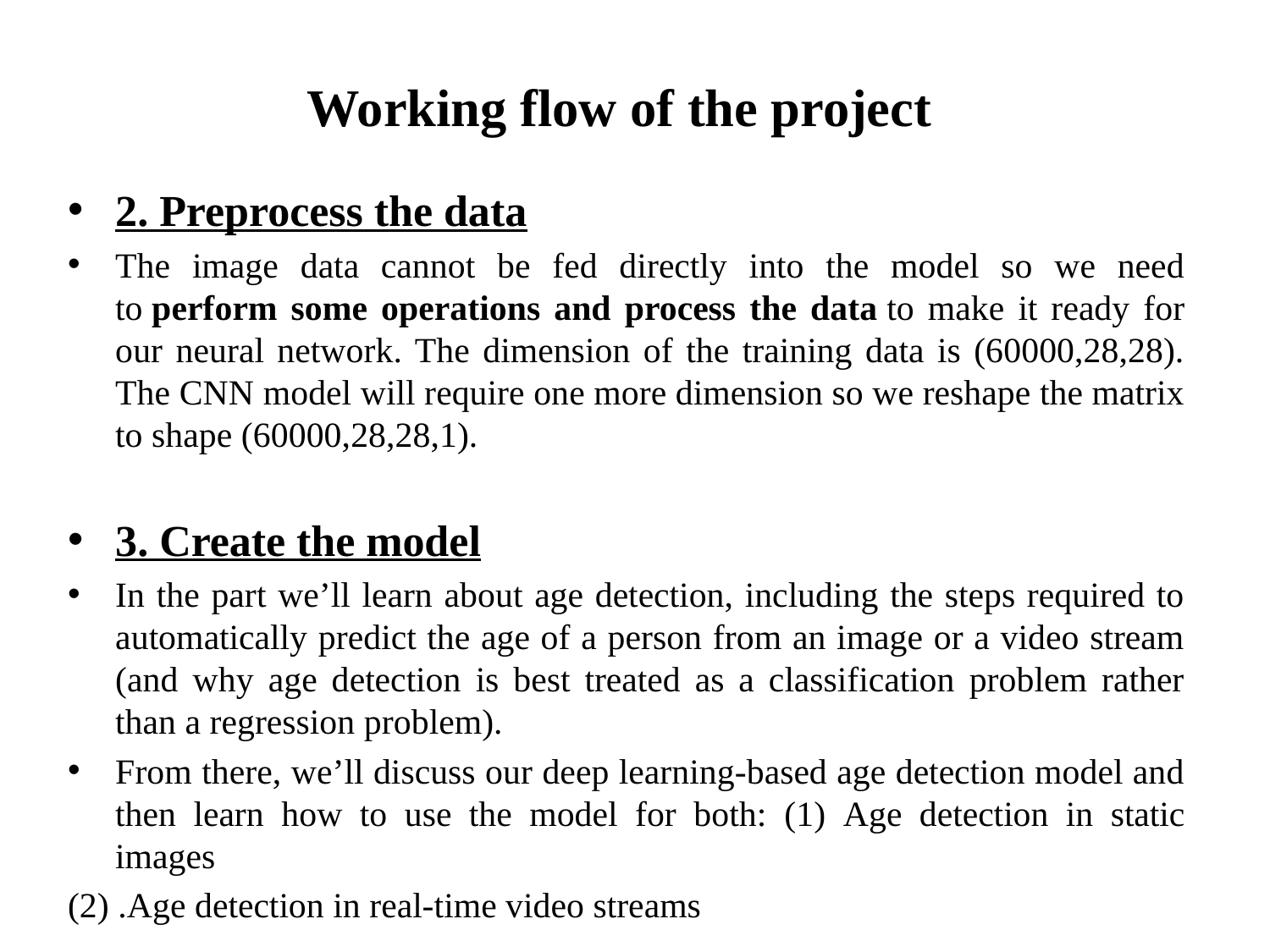

# Working flow of the project
2. Preprocess the data
The image data cannot be fed directly into the model so we need to perform some operations and process the data to make it ready for our neural network. The dimension of the training data is (60000,28,28). The CNN model will require one more dimension so we reshape the matrix to shape (60000,28,28,1).

3. Create the model
In the part we’ll learn about age detection, including the steps required to automatically predict the age of a person from an image or a video stream (and why age detection is best treated as a classification problem rather than a regression problem).
From there, we’ll discuss our deep learning-based age detection model and then learn how to use the model for both: (1) Age detection in static images
(2) .Age detection in real-time video streams